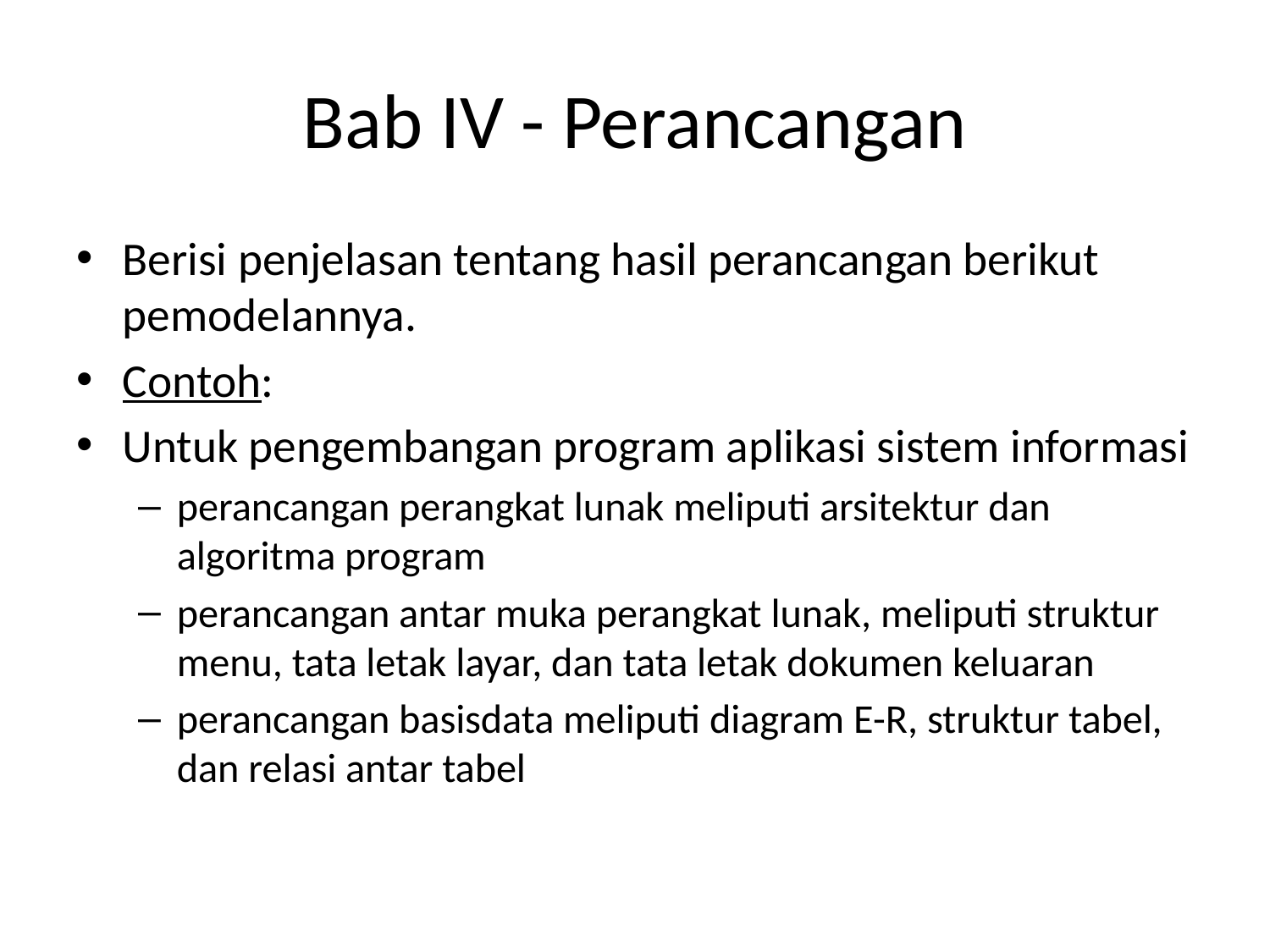

# Bab IV - Perancangan
Berisi penjelasan tentang hasil perancangan berikut pemodelannya.
Contoh:
Untuk pengembangan program aplikasi sistem informasi
perancangan perangkat lunak meliputi arsitektur dan algoritma program
perancangan antar muka perangkat lunak, meliputi struktur menu, tata letak layar, dan tata letak dokumen keluaran
perancangan basisdata meliputi diagram E-R, struktur tabel, dan relasi antar tabel